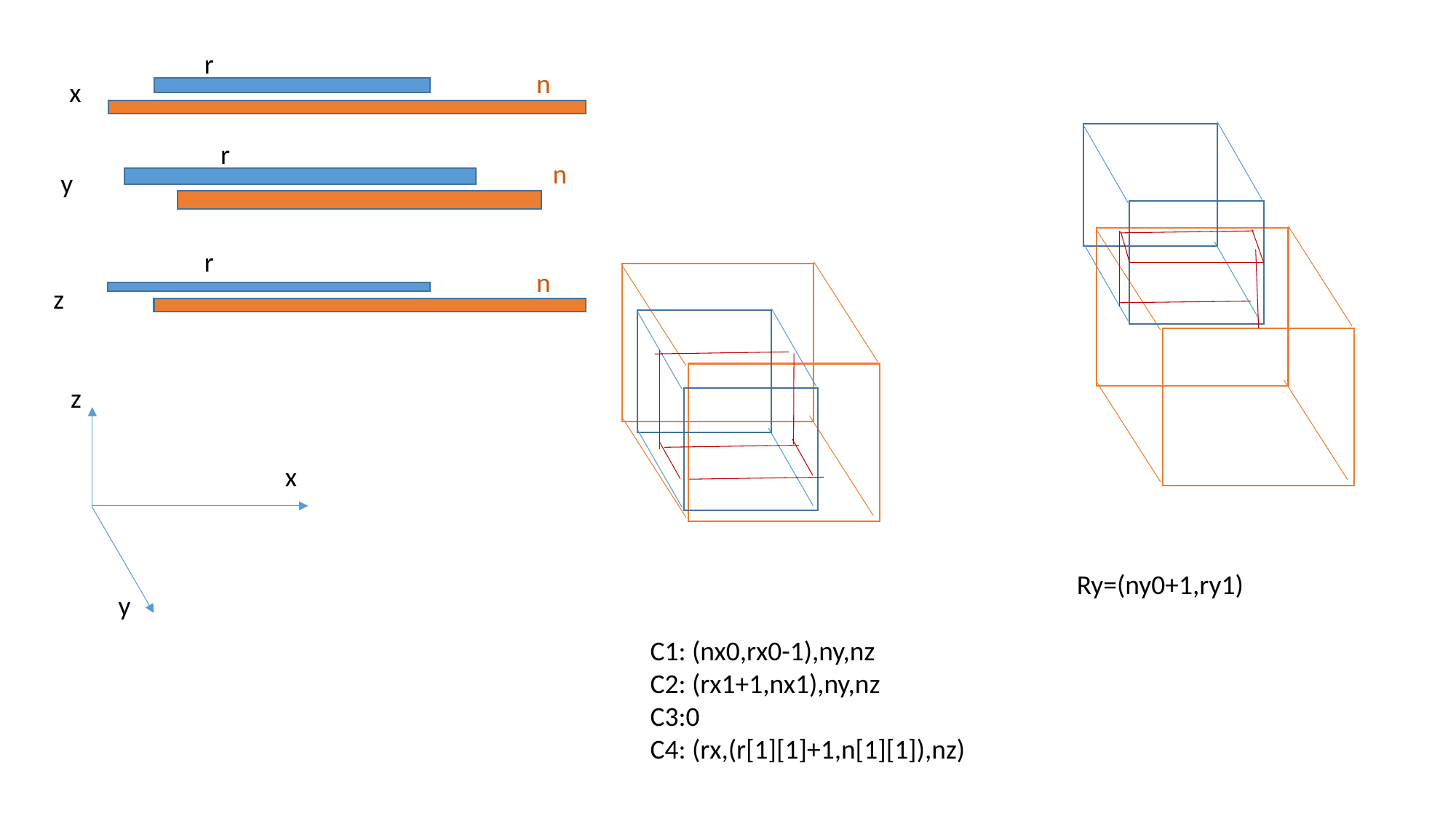

r
n
x

r
n
y

r
n

z

z
x
Ry=(ny0+1,ry1)
y
C1: (nx0,rx0-1),ny,nz
C2: (rx1+1,nx1),ny,nz
C3:0
C4: (rx,(r[1][1]+1,n[1][1]),nz)